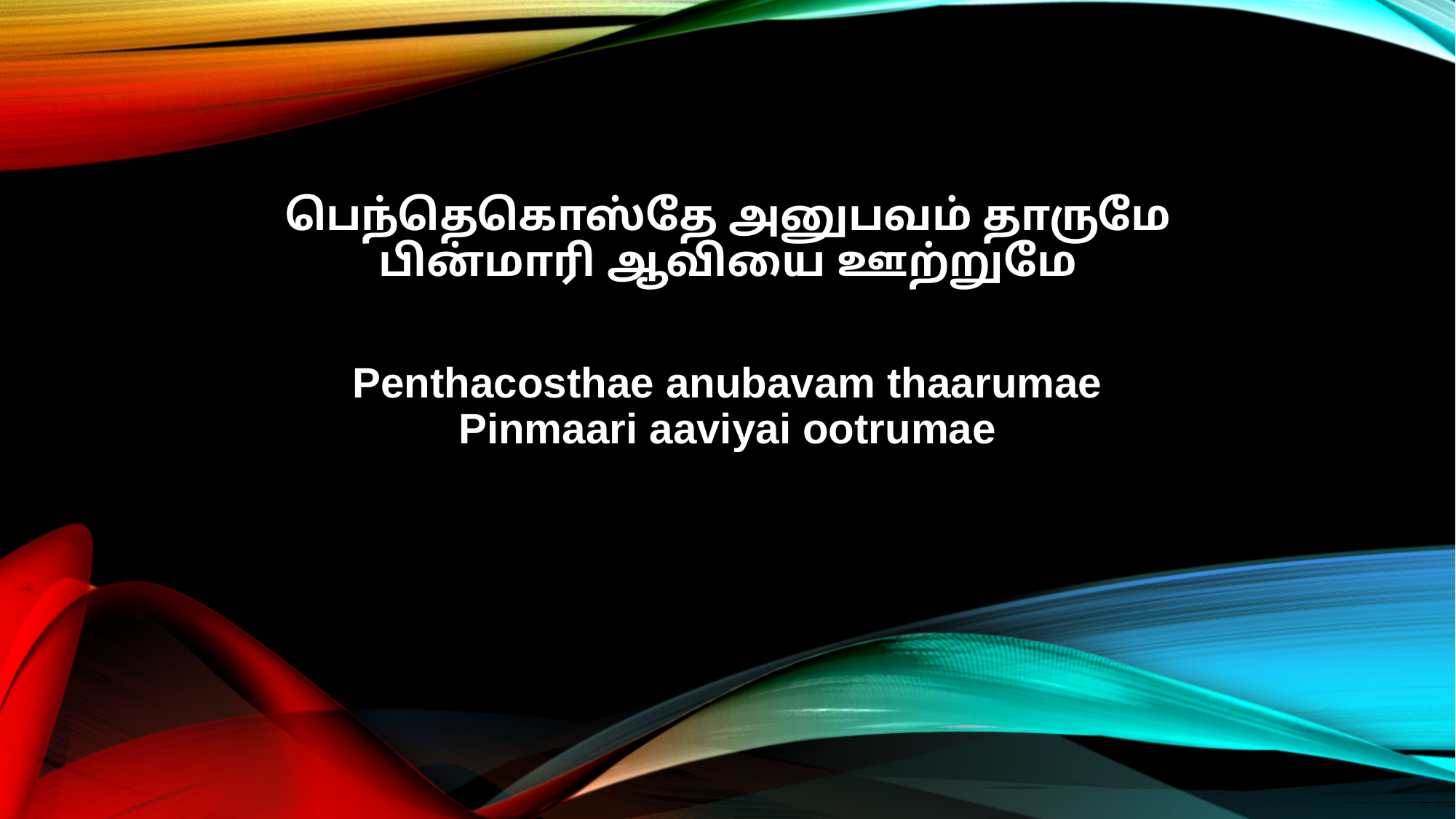

பெந்தெகொஸ்தே அனுபவம் தாருமே
பின்மாரி ஆவியை ஊற்றுமே

Penthacosthae anubavam thaarumae
Pinmaari aaviyai ootrumae